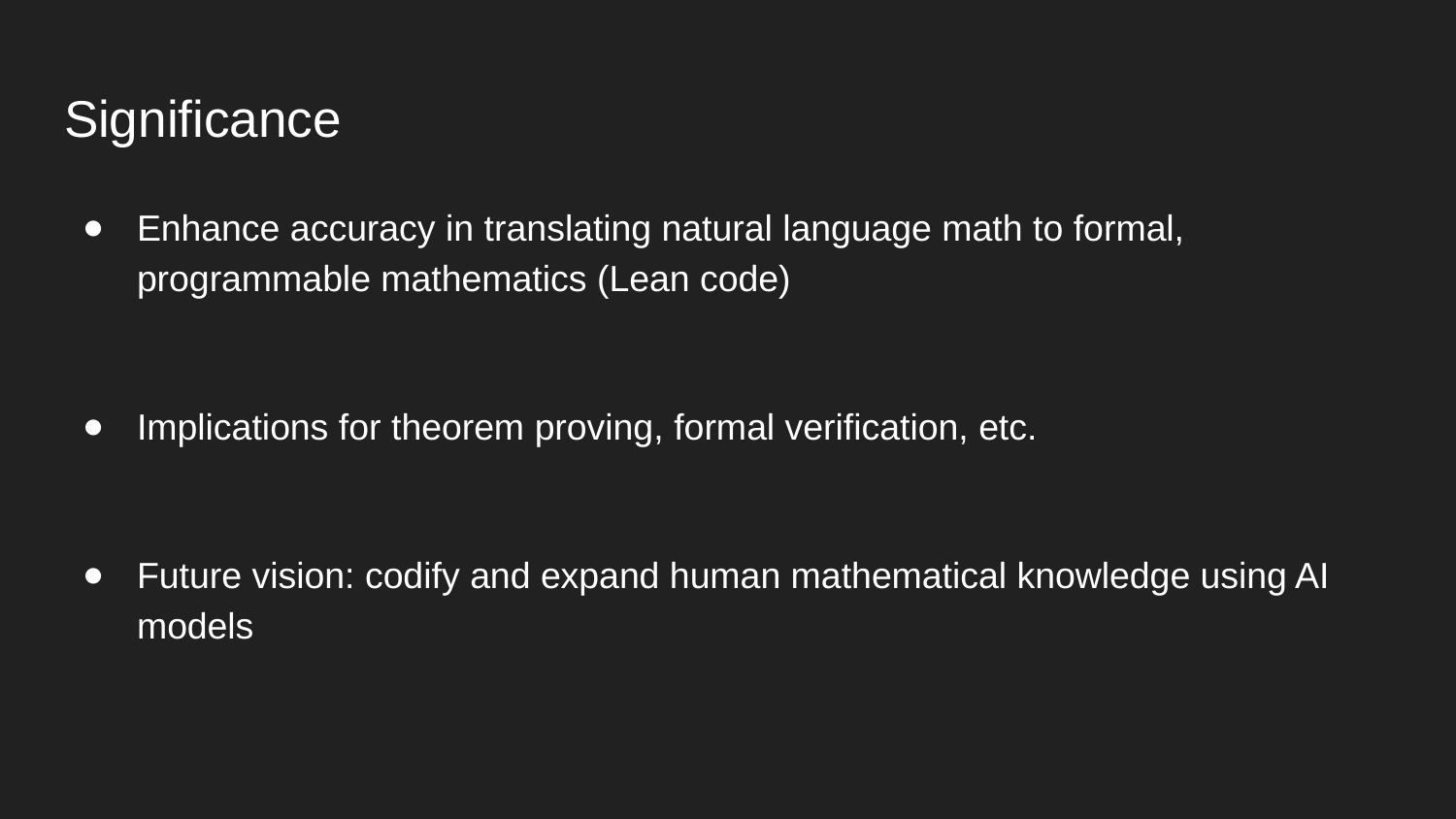

# Significance
Enhance accuracy in translating natural language math to formal, programmable mathematics (Lean code)

Implications for theorem proving, formal verification, etc.

Future vision: codify and expand human mathematical knowledge using AI models